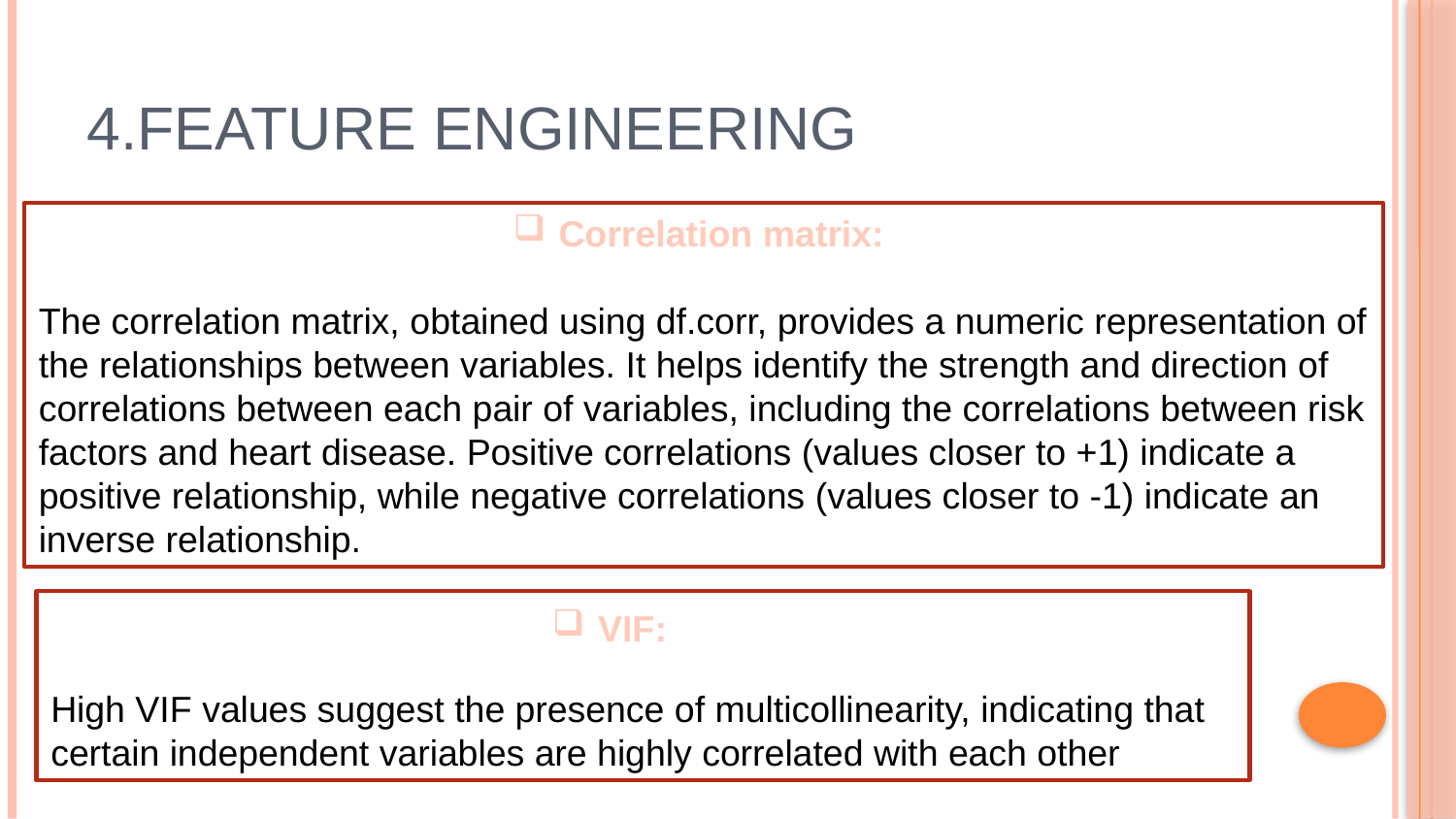

# 4.Feature Engineering
Correlation matrix:

The correlation matrix, obtained using df.corr, provides a numeric representation of the relationships between variables. It helps identify the strength and direction of correlations between each pair of variables, including the correlations between risk factors and heart disease. Positive correlations (values closer to +1) indicate a positive relationship, while negative correlations (values closer to -1) indicate an inverse relationship.

High VIF values suggest the presence of multicollinearity, indicating that certain independent variables are highly correlated with each other
VIF: